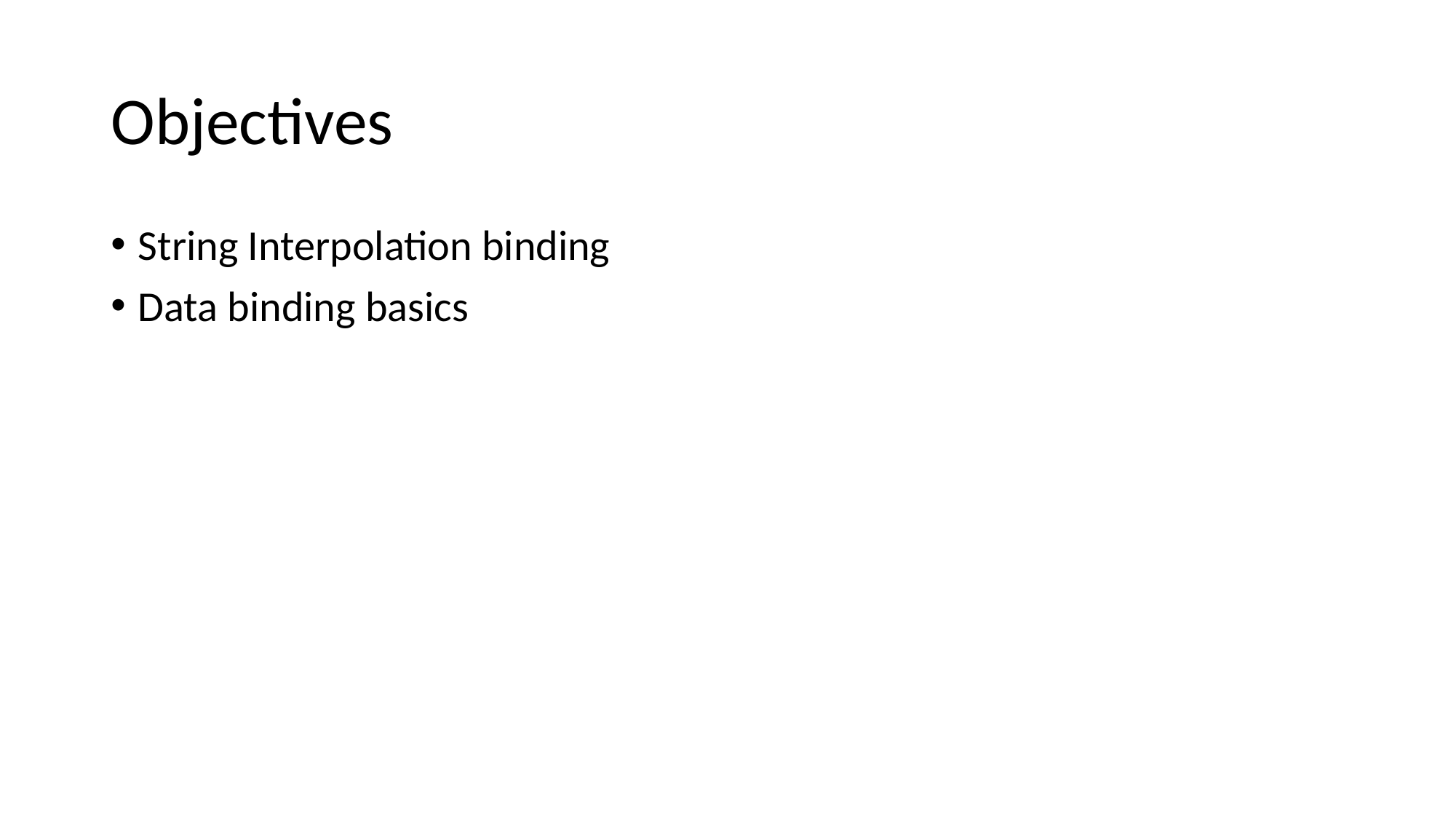

# Objectives
String Interpolation binding
Data binding basics